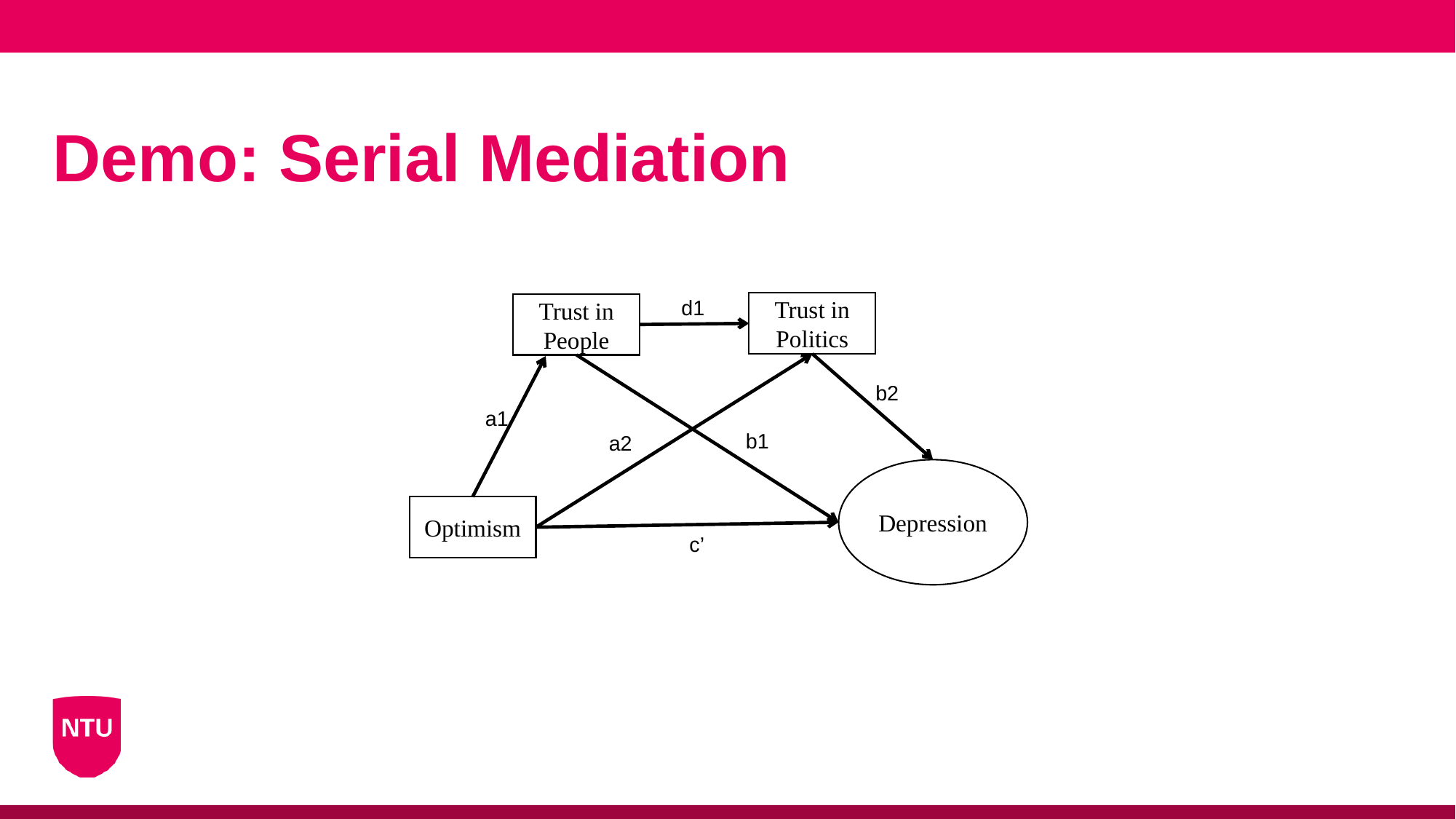

# Demo: Serial Mediation
Trust in Politics
Trust in People
d1
b2
a1
b1
a2
Depression
Optimism
c’